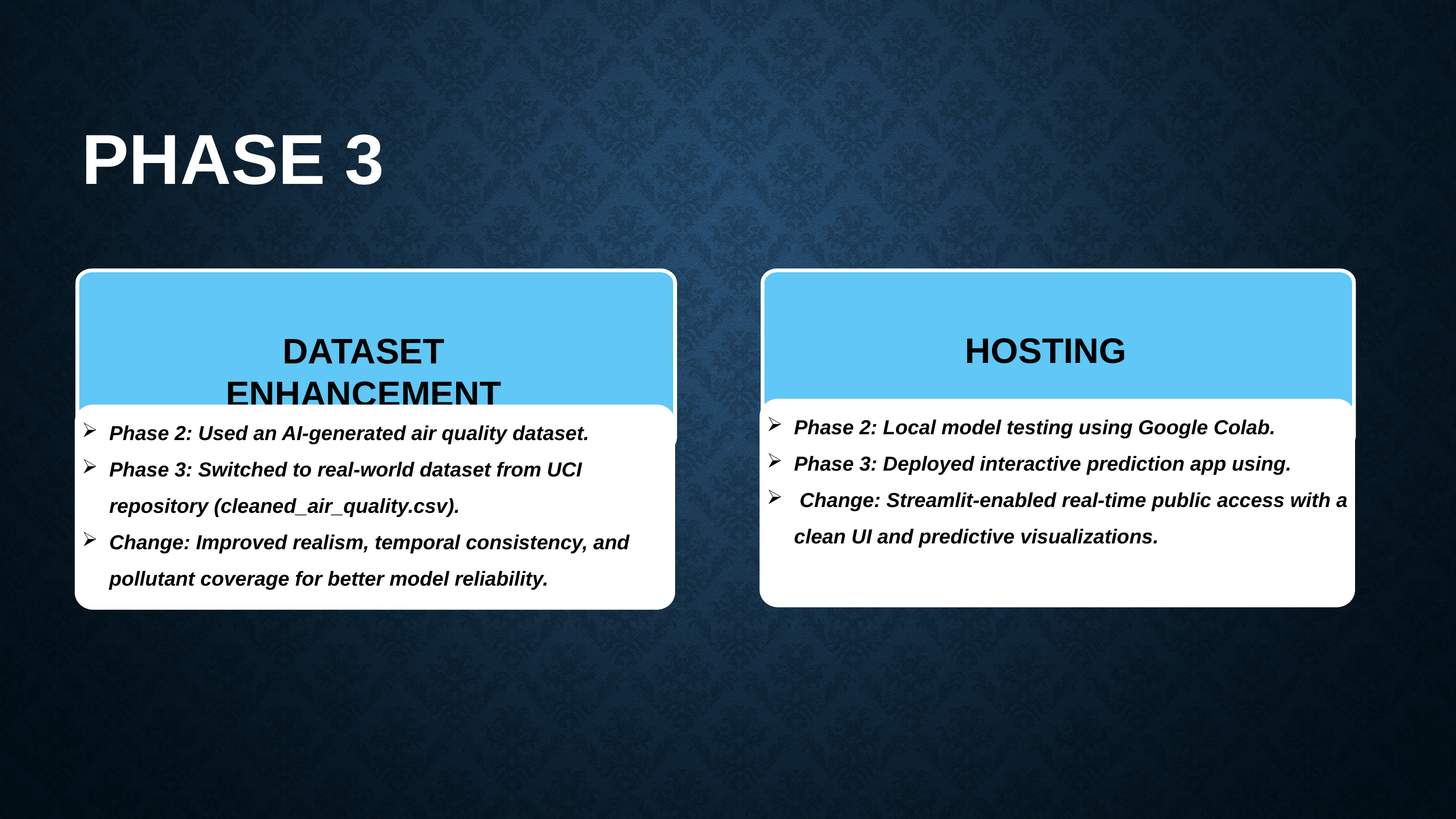

PHASE 3

HOSTING
DATASET ENHANCEMENT
Phase 2: Local model testing using Google Colab.
Phase 3: Deployed interactive prediction app using.
 Change: Streamlit-enabled real-time public access with a clean UI and predictive visualizations.

Phase 2: Used an AI-generated air quality dataset.
Phase 3: Switched to real-world dataset from UCI repository (cleaned_air_quality.csv).
Change: Improved realism, temporal consistency, and pollutant coverage for better model reliability.